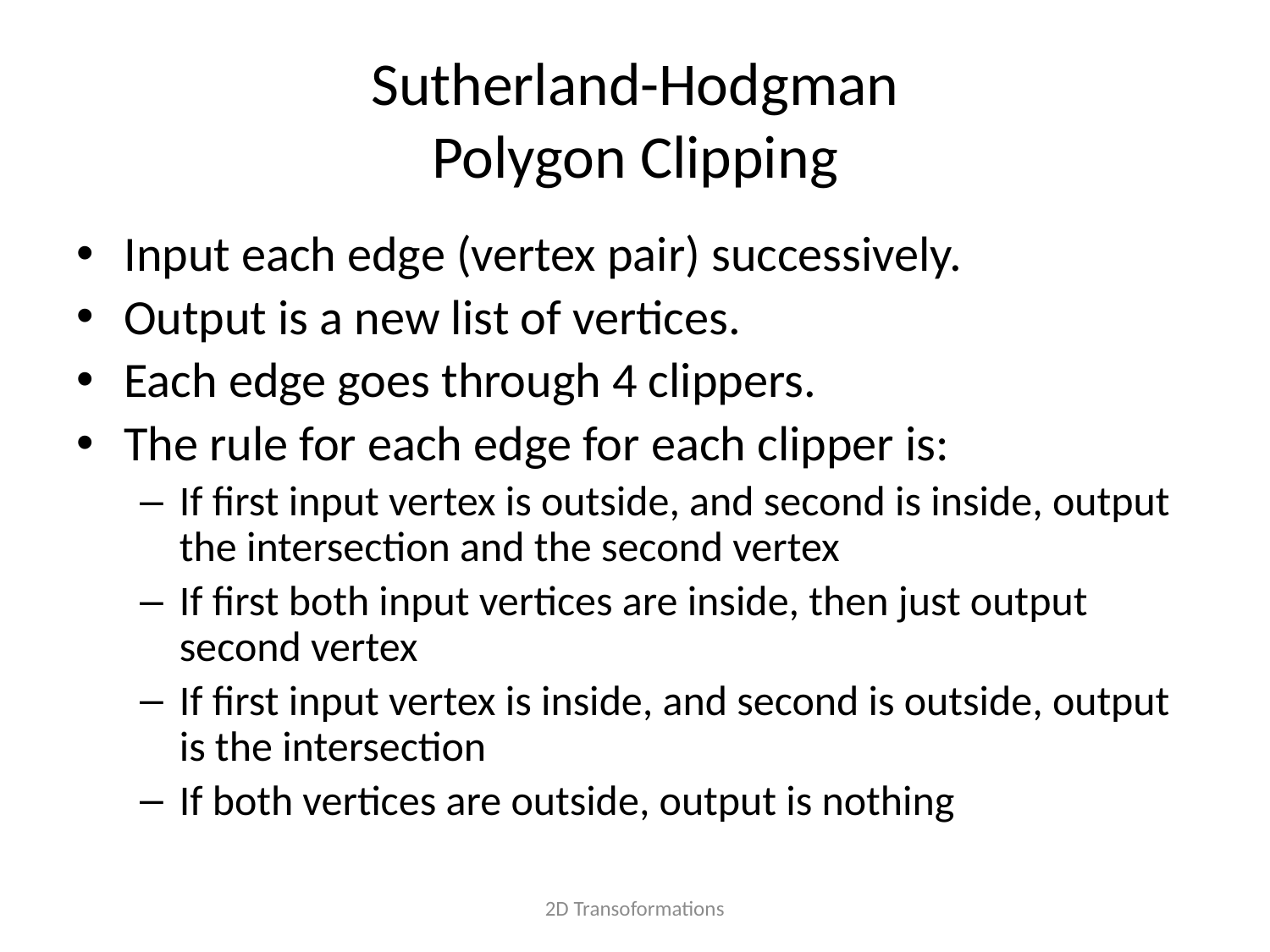

# Sutherland-Hodgman Polygon Clipping
Input each edge (vertex pair) successively.
Output is a new list of vertices.
Each edge goes through 4 clippers.
The rule for each edge for each clipper is:
If first input vertex is outside, and second is inside, output the intersection and the second vertex
If first both input vertices are inside, then just output second vertex
If first input vertex is inside, and second is outside, output is the intersection
If both vertices are outside, output is nothing

2D Transoformations
68